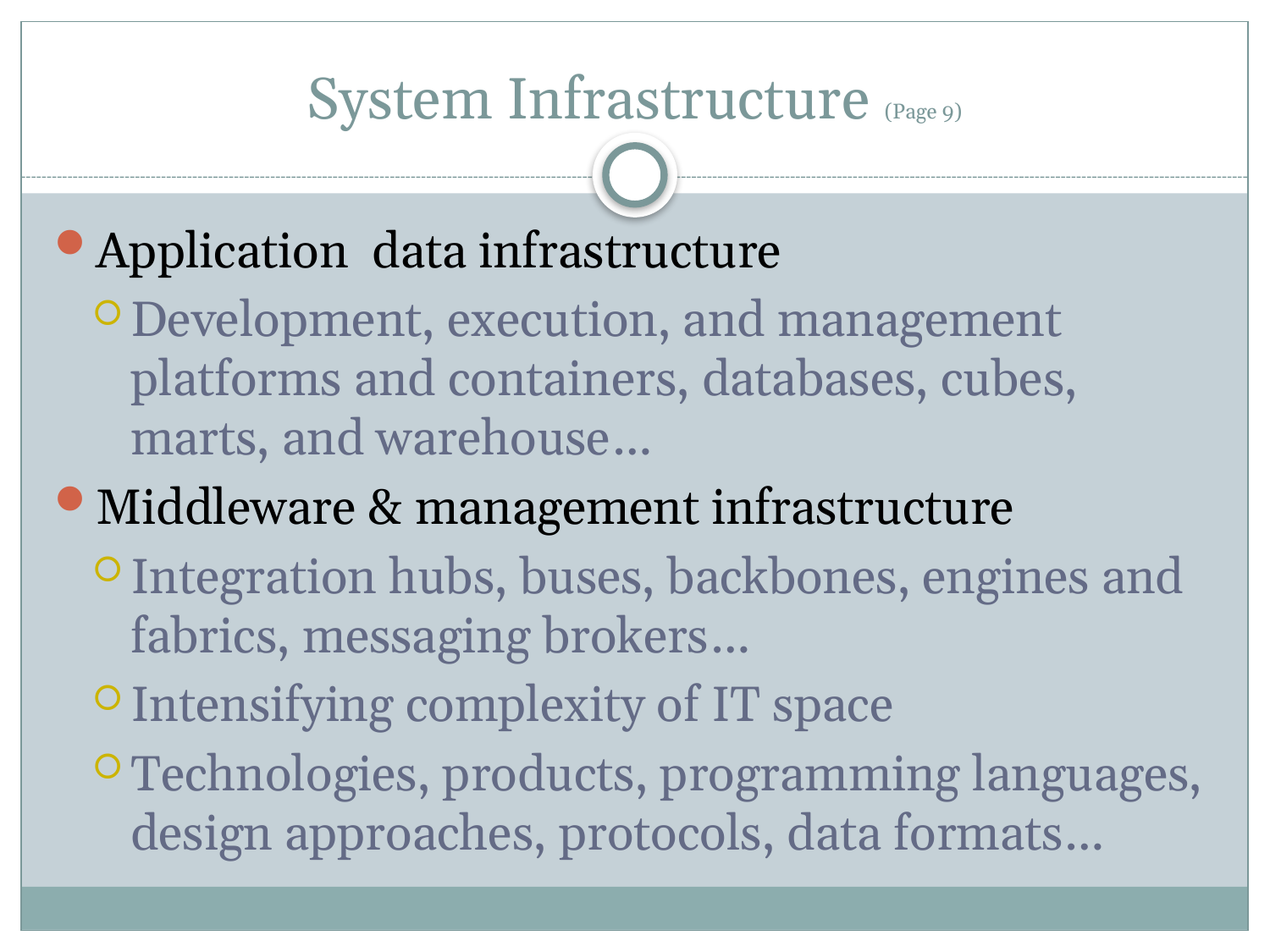

# System Infrastructure (Page 9)
Application  data infrastructure
Development, execution, and management platforms and containers, databases, cubes, marts, and warehouse…
Middleware & management infrastructure
Integration hubs, buses, backbones, engines and fabrics, messaging brokers…
Intensifying complexity of IT space
Technologies, products, programming languages, design approaches, protocols, data formats…